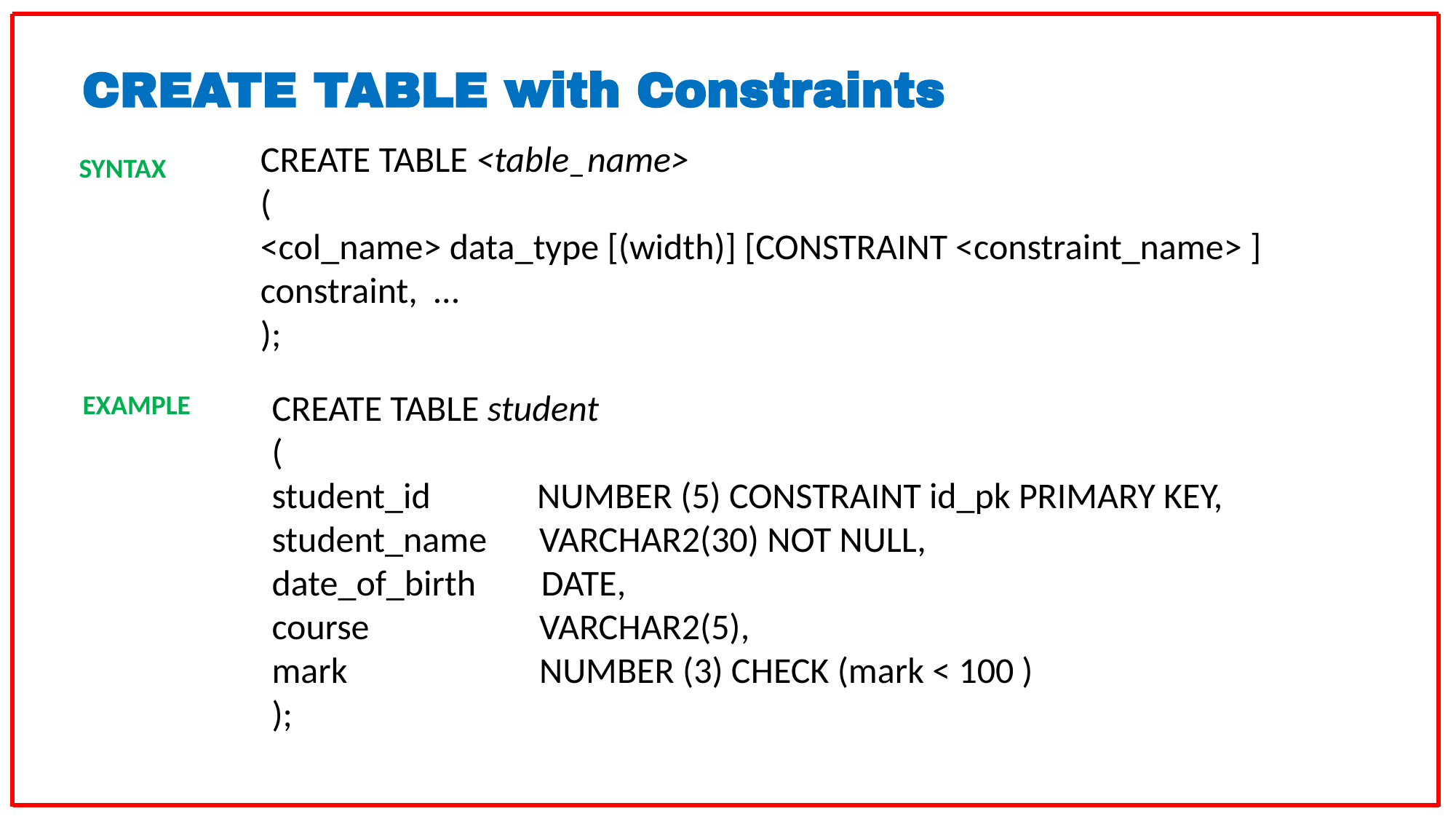

CREATE TABLE with Constraints
CREATE TABLE <table_name>
(
<col_name> data_type [(width)] [CONSTRAINT <constraint_name> ] constraint,  …
);
SYNTAX
CREATE TABLE student
(
student_id             NUMBER (5) CONSTRAINT id_pk PRIMARY KEY,
student_name	      VARCHAR2(30) NOT NULL,
date_of_birth        DATE,
course 		      VARCHAR2(5),
mark		      NUMBER (3) CHECK (mark < 100 )
);
EXAMPLE